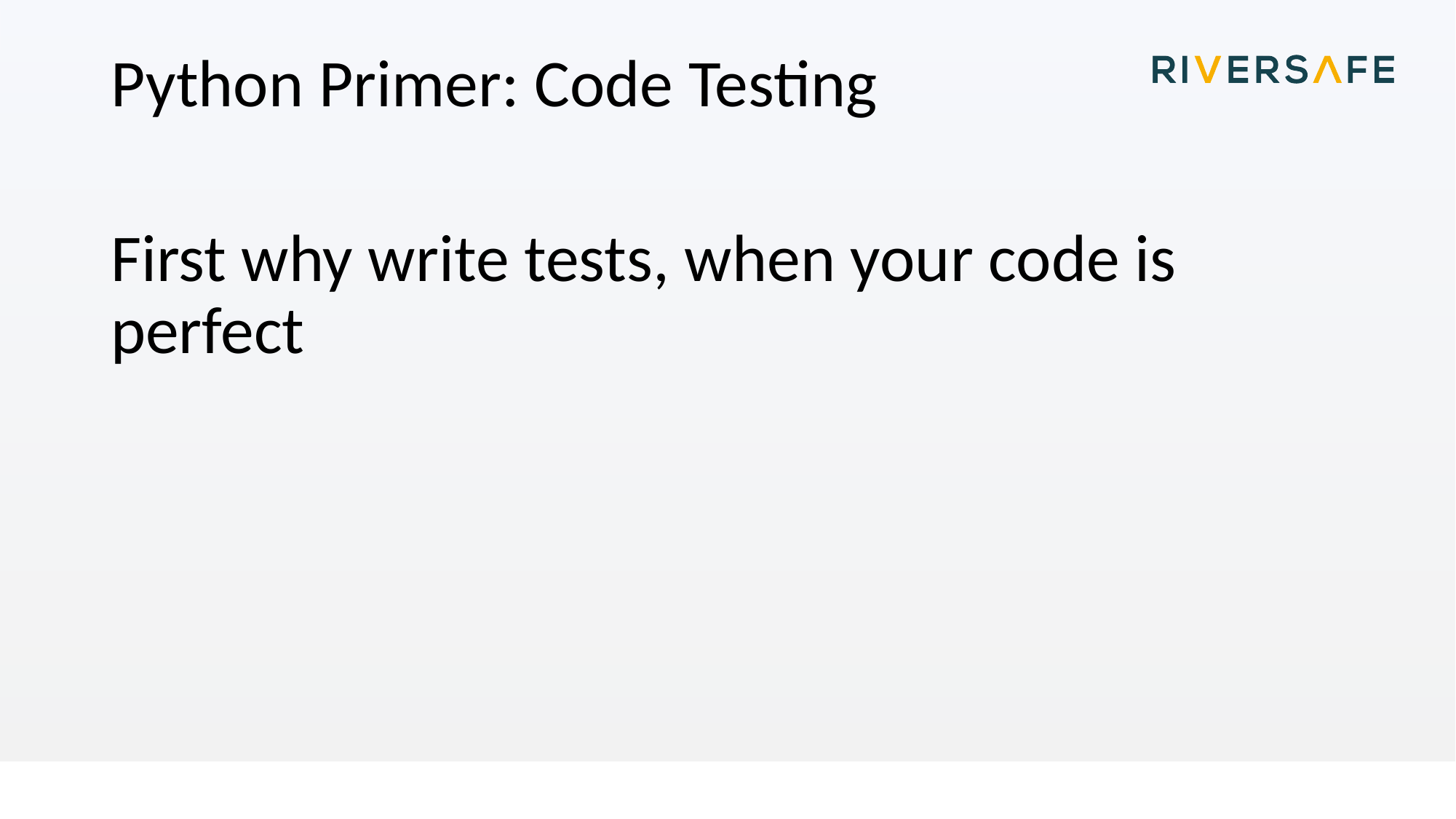

# Python Primer: Code Testing
First why write tests, when your code is perfect